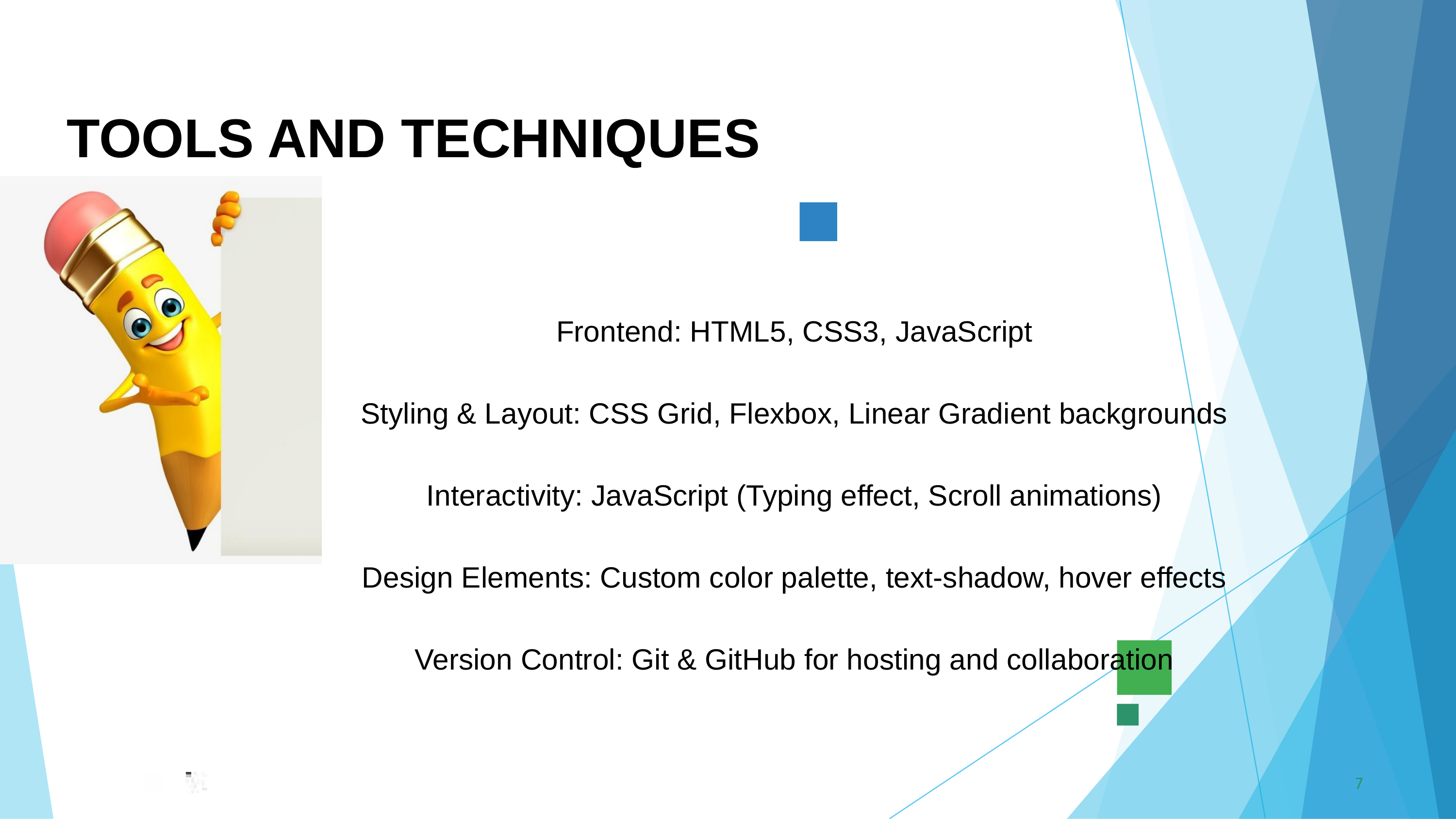

TOOLS AND TECHNIQUES

Frontend: HTML5, CSS3, JavaScript

Styling & Layout: CSS Grid, Flexbox, Linear Gradient backgrounds

Interactivity: JavaScript (Typing effect, Scroll animations)

Design Elements: Custom color palette, text-shadow, hover effects

Version Control: Git & GitHub for hosting and collaboration

7